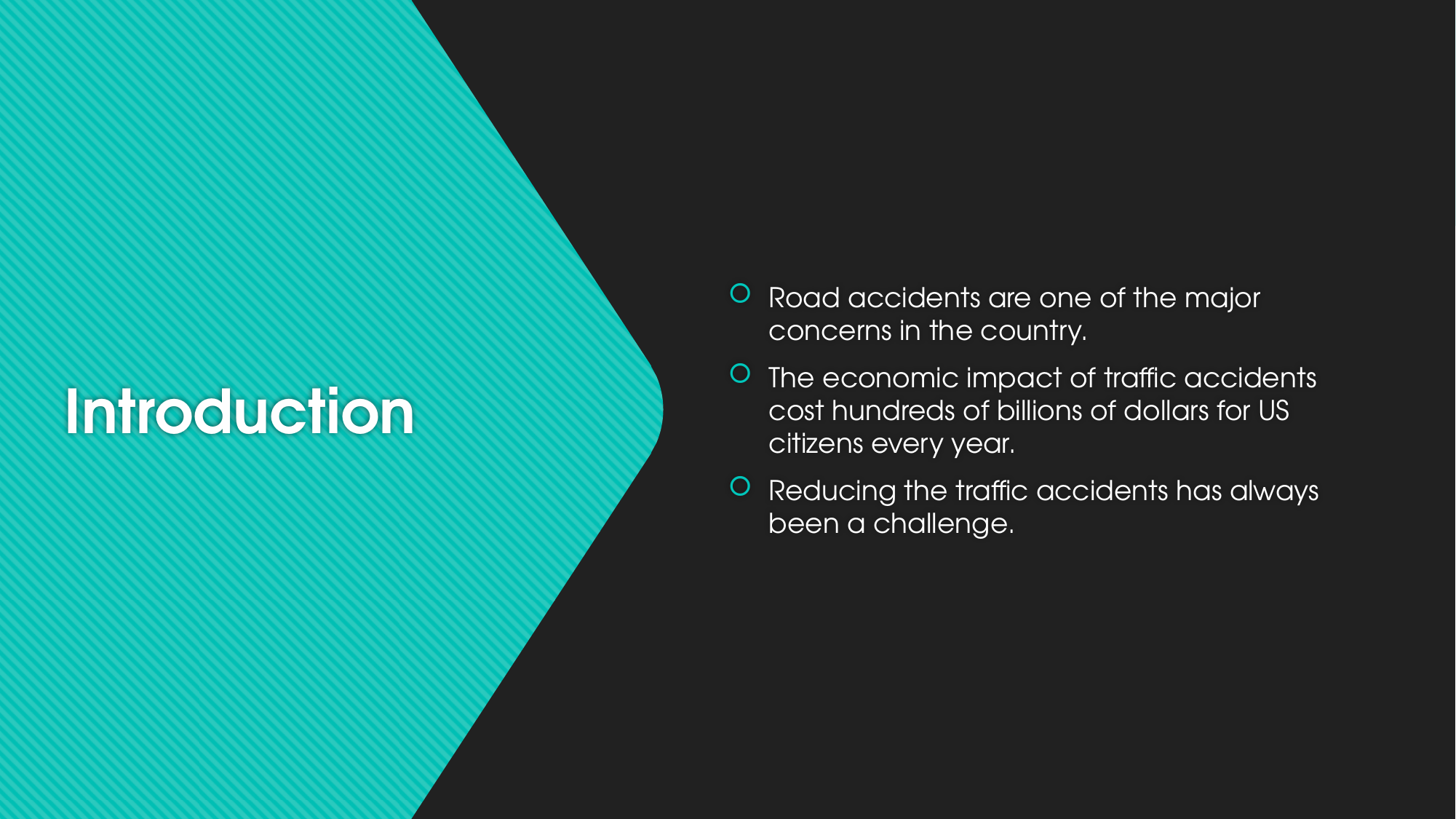

Road accidents are one of the major concerns in the country.
The economic impact of traffic accidents cost hundreds of billions of dollars for US citizens every year.
Reducing the traffic accidents has always been a challenge.
# Introduction